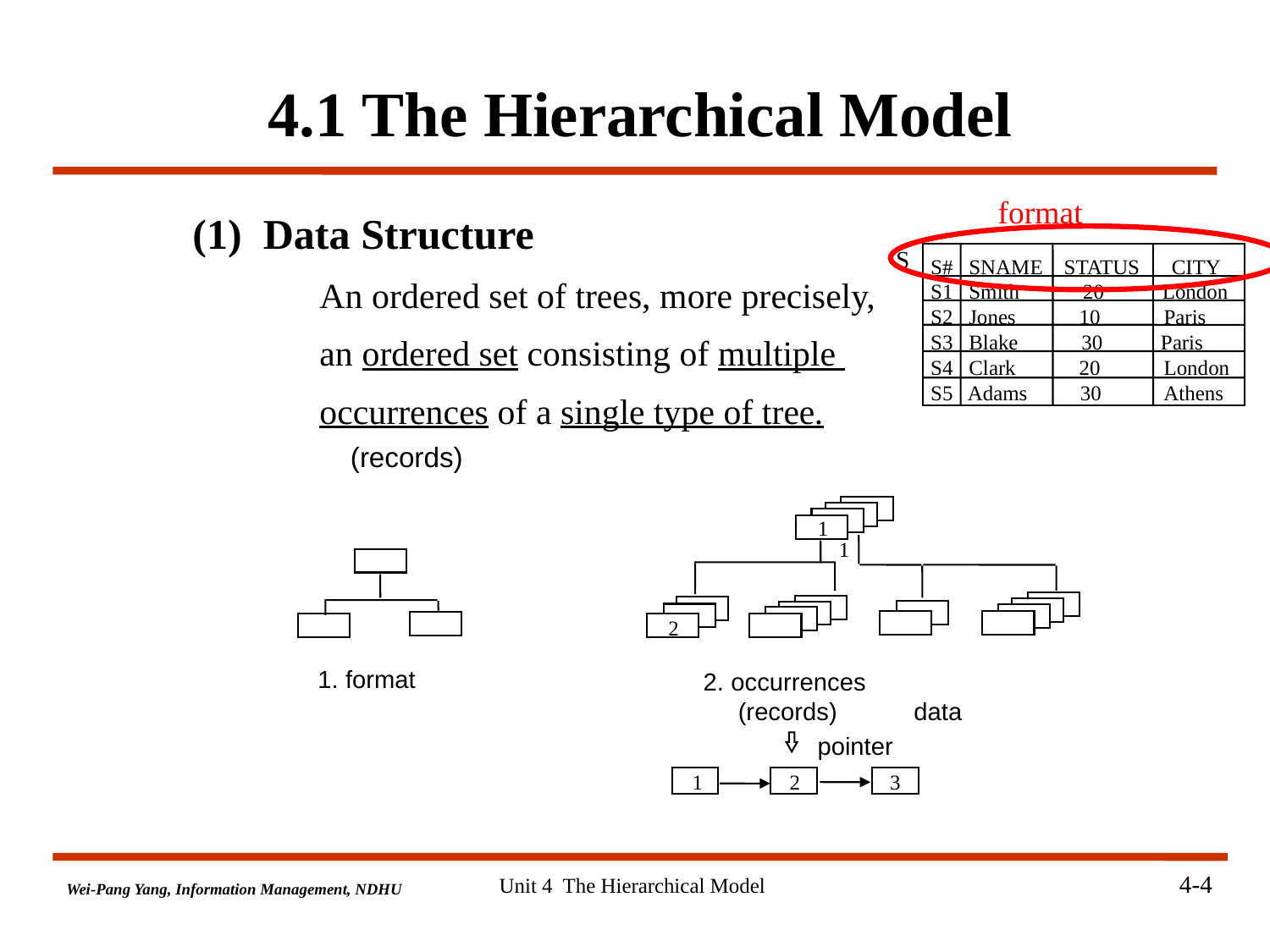

# 4.1 The Hierarchical Model
format

(1)  Data Structure
An ordered set of trees, more precisely,
an ordered set consisting of multiple
occurrences of a single type of tree.

S

S#   SNAME    STATUS      CITY
S1   Smith            20           London
S2   Jones            10            Paris
S3   Blake            30           Paris
S4   Clark            20            London
S5   Adams          30            Athens

(records)

1
1

3

5

4
2

1. format
2. occurrences
     (records)           data
pointer

1
2
3